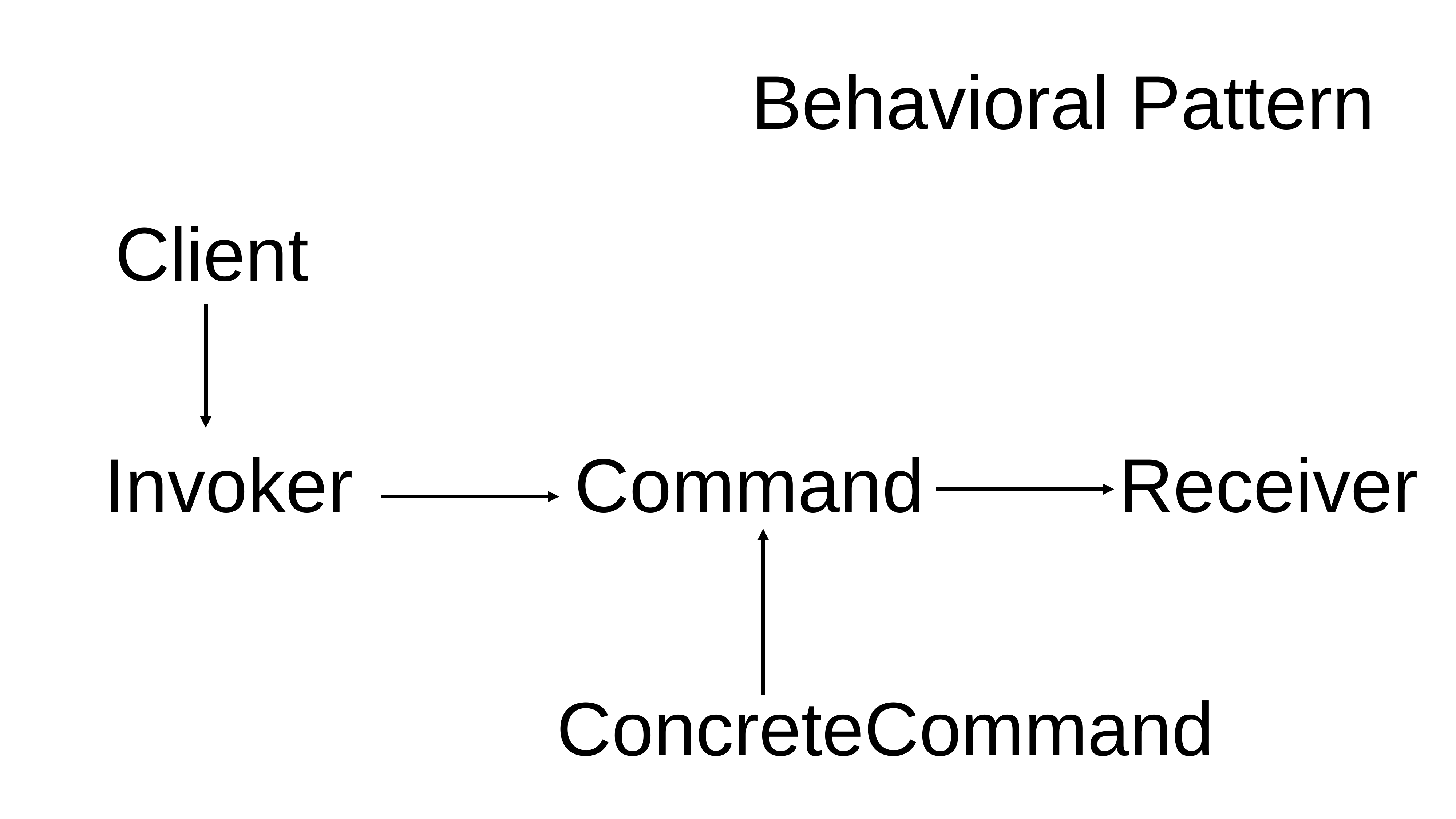

Behavioral Pattern
Client

Invoker
Command
Receiver

ConcreteCommand